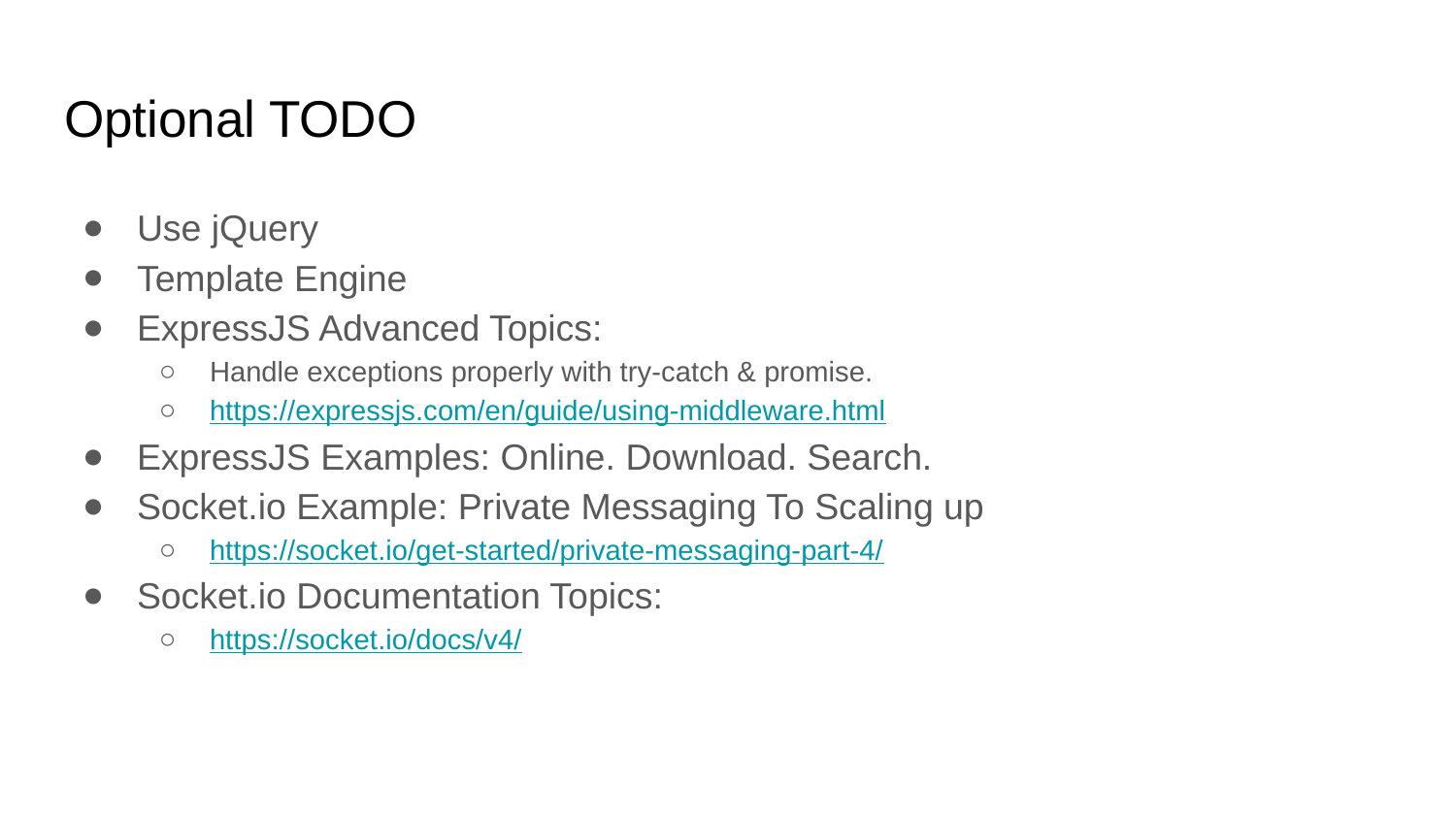

# Optional TODO
Use jQuery
Template Engine
ExpressJS Advanced Topics:
Handle exceptions properly with try-catch & promise.
https://expressjs.com/en/guide/using-middleware.html
ExpressJS Examples: Online. Download. Search.
Socket.io Example: Private Messaging To Scaling up
https://socket.io/get-started/private-messaging-part-4/
Socket.io Documentation Topics:
https://socket.io/docs/v4/